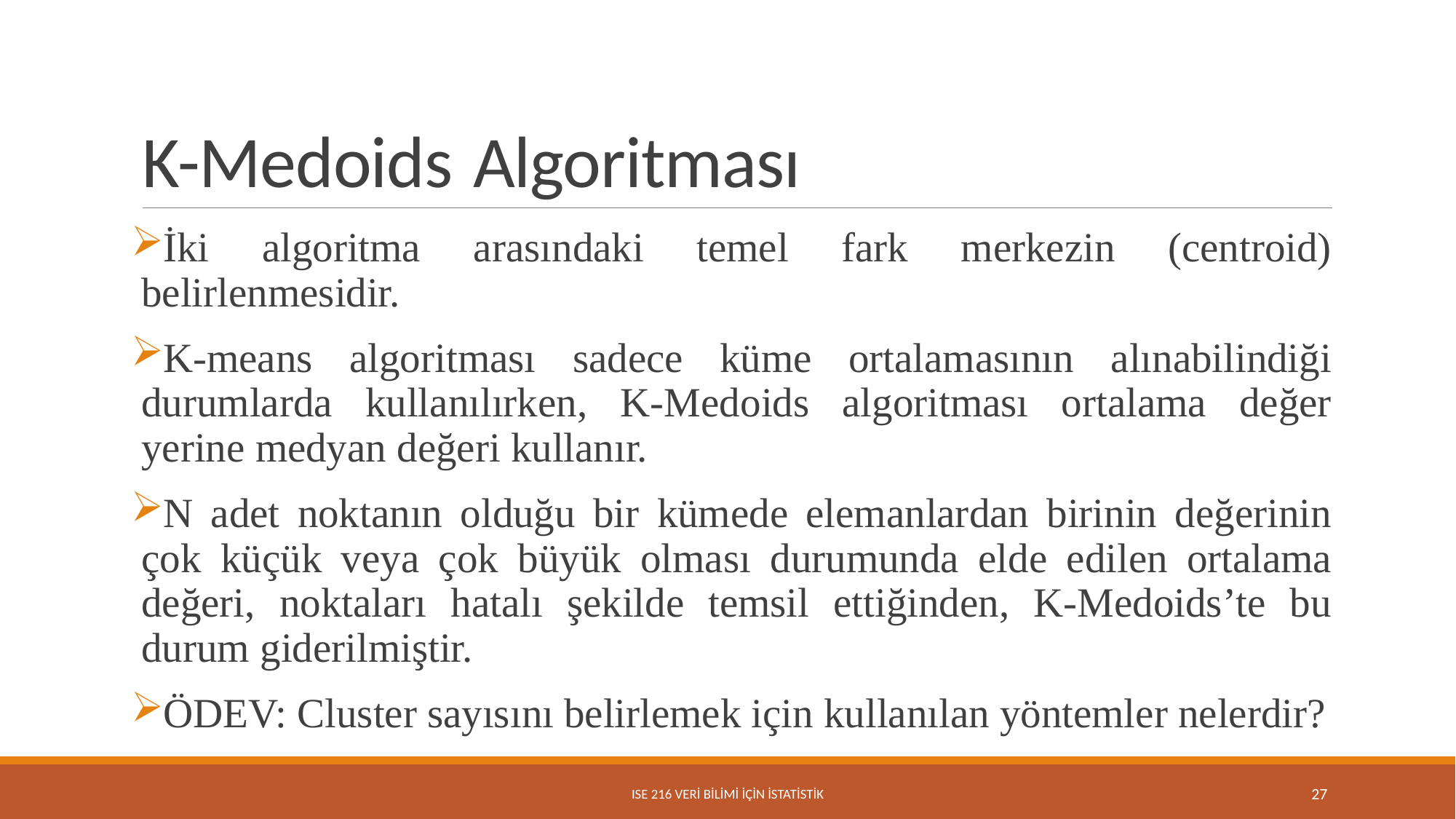

# K-Medoids Algoritması
İki algoritma arasındaki temel fark merkezin (centroid) belirlenmesidir.
K-means algoritması sadece küme ortalamasının alınabilindiği durumlarda kullanılırken, K-Medoids algoritması ortalama değer yerine medyan değeri kullanır.
N adet noktanın olduğu bir kümede elemanlardan birinin değerinin çok küçük veya çok büyük olması durumunda elde edilen ortalama değeri, noktaları hatalı şekilde temsil ettiğinden, K-Medoids’te bu durum giderilmiştir.
ÖDEV: Cluster sayısını belirlemek için kullanılan yöntemler nelerdir?

ISE 216 VERİ BİLİMİ İÇİN İSTATİSTİK
27